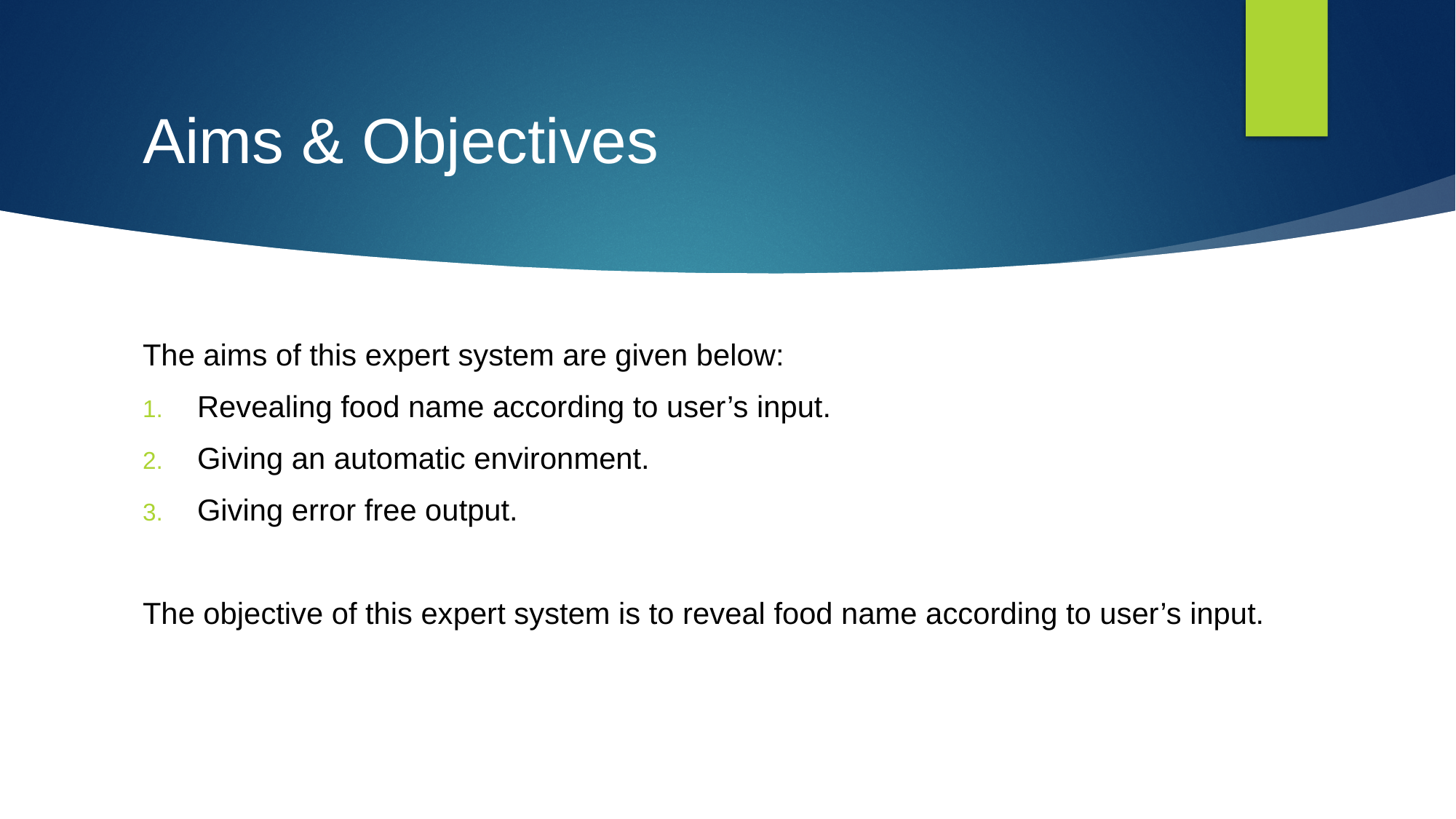

# Aims & Objectives

The aims of this expert system are given below:
Revealing food name according to user’s input.
Giving an automatic environment.
Giving error free output.

The objective of this expert system is to reveal food name according to user’s input.